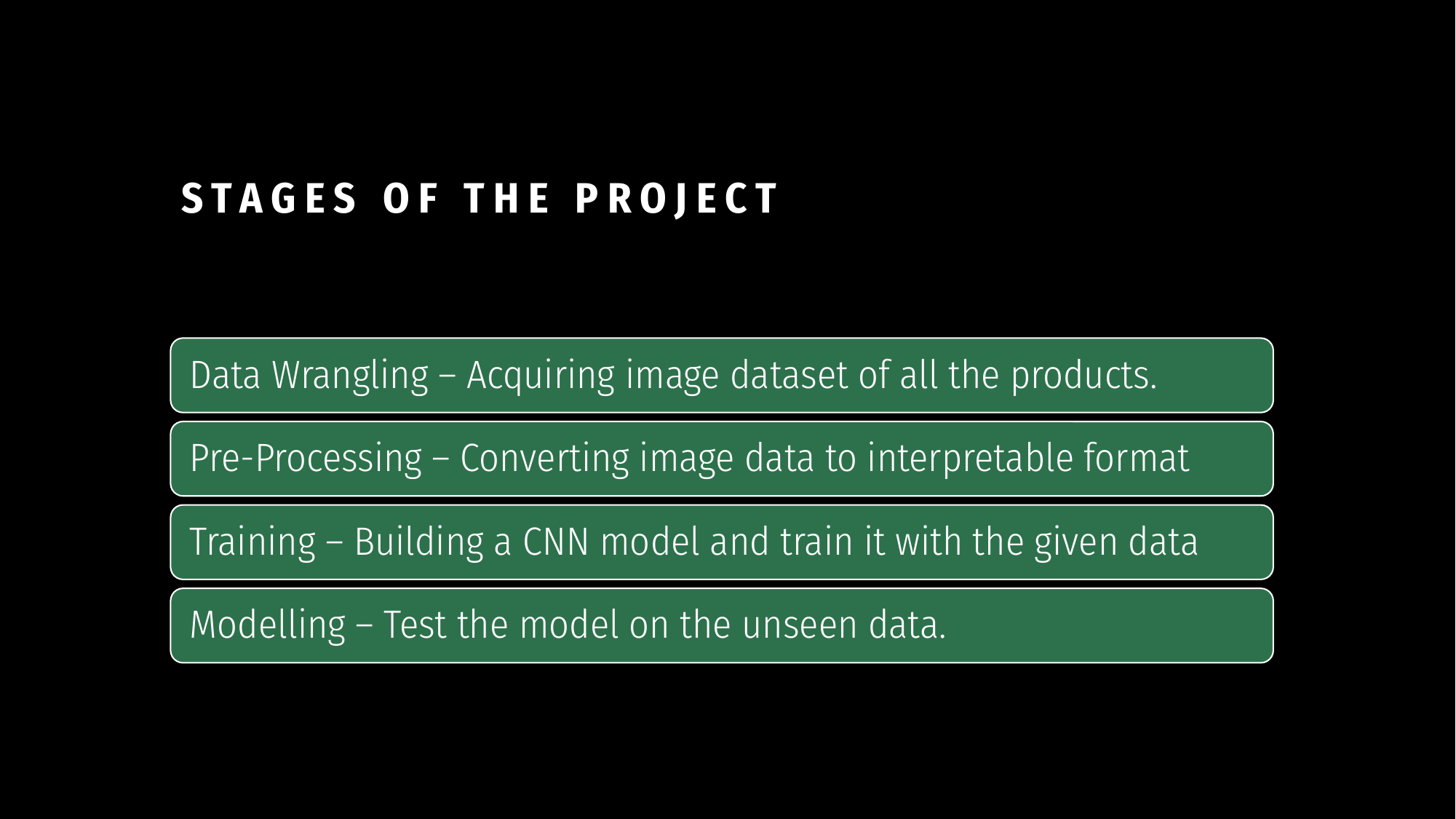

# Stages of the project
Data Wrangling – Acquiring image dataset of all the products.
Pre-Processing – Converting image data to interpretable format
Training – Building a CNN model and train it with the given data
Modelling – Test the model on the unseen data.